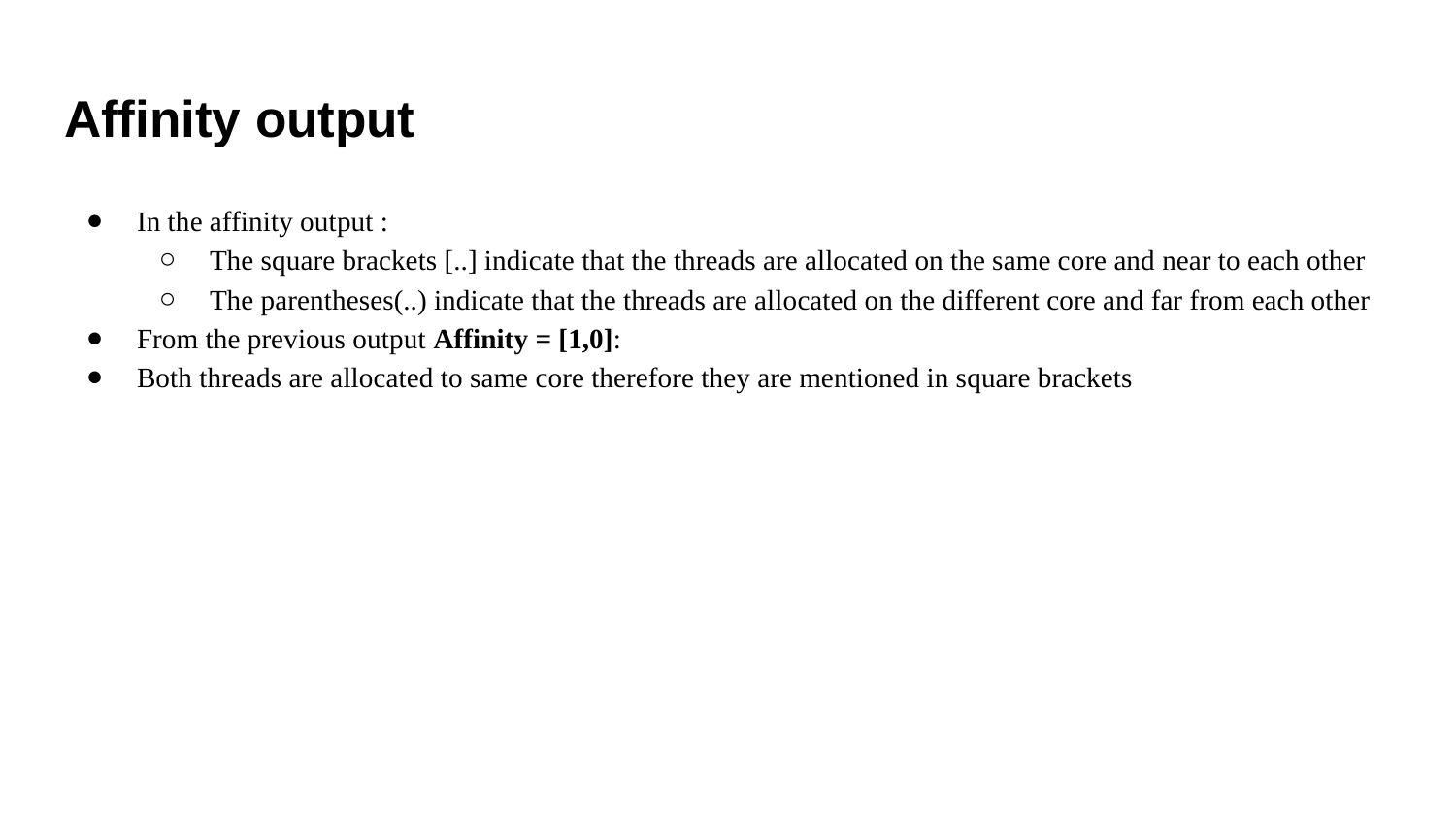

# Affinity output
In the affinity output :
The square brackets [..] indicate that the threads are allocated on the same core and near to each other
The parentheses(..) indicate that the threads are allocated on the different core and far from each other
From the previous output Affinity = [1,0]:
Both threads are allocated to same core therefore they are mentioned in square brackets